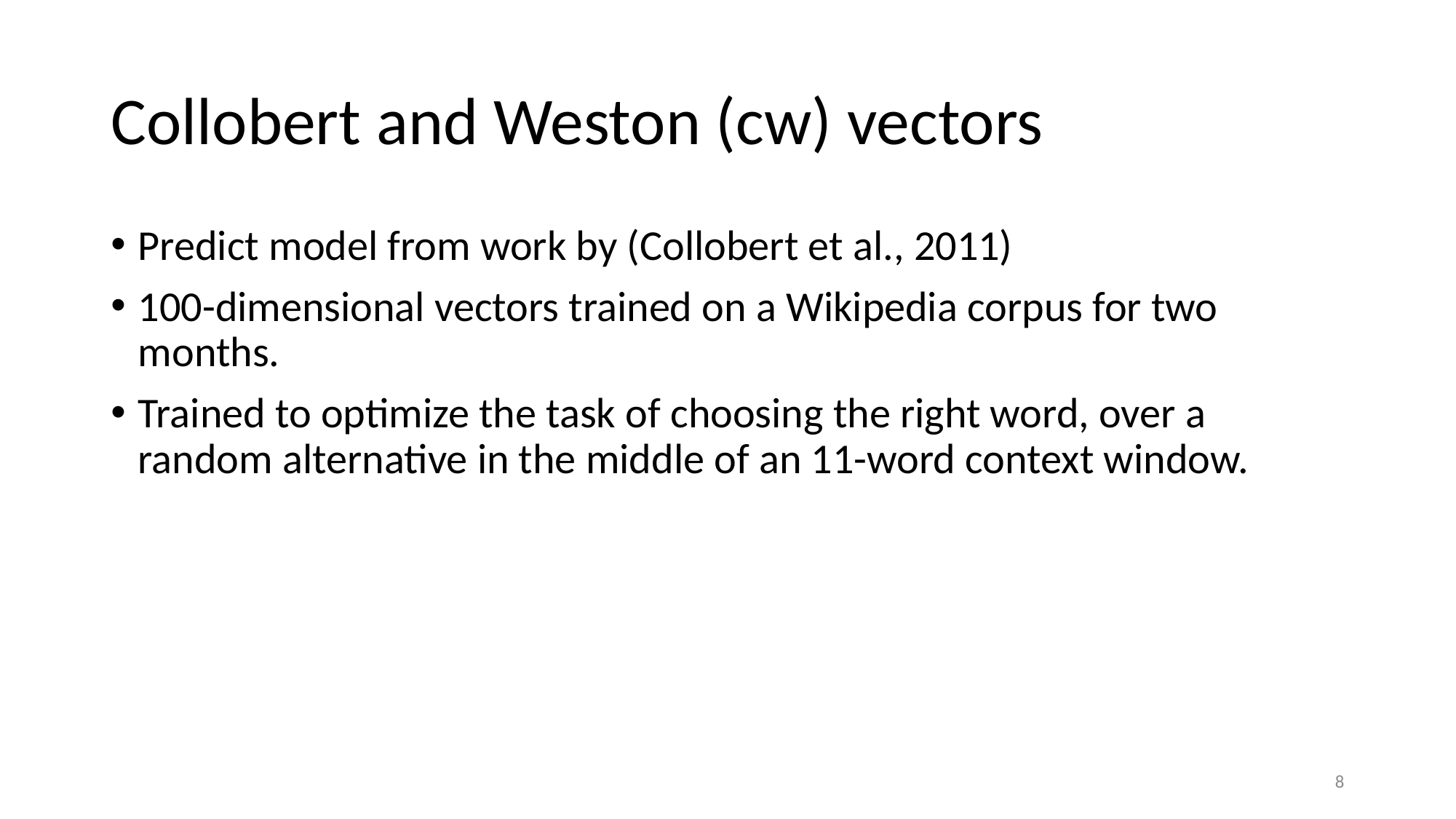

# Collobert and Weston (cw) vectors
Predict model from work by (Collobert et al., 2011)
100-dimensional vectors trained on a Wikipedia corpus for two months.
Trained to optimize the task of choosing the right word, over a random alternative in the middle of an 11-word context window.
8